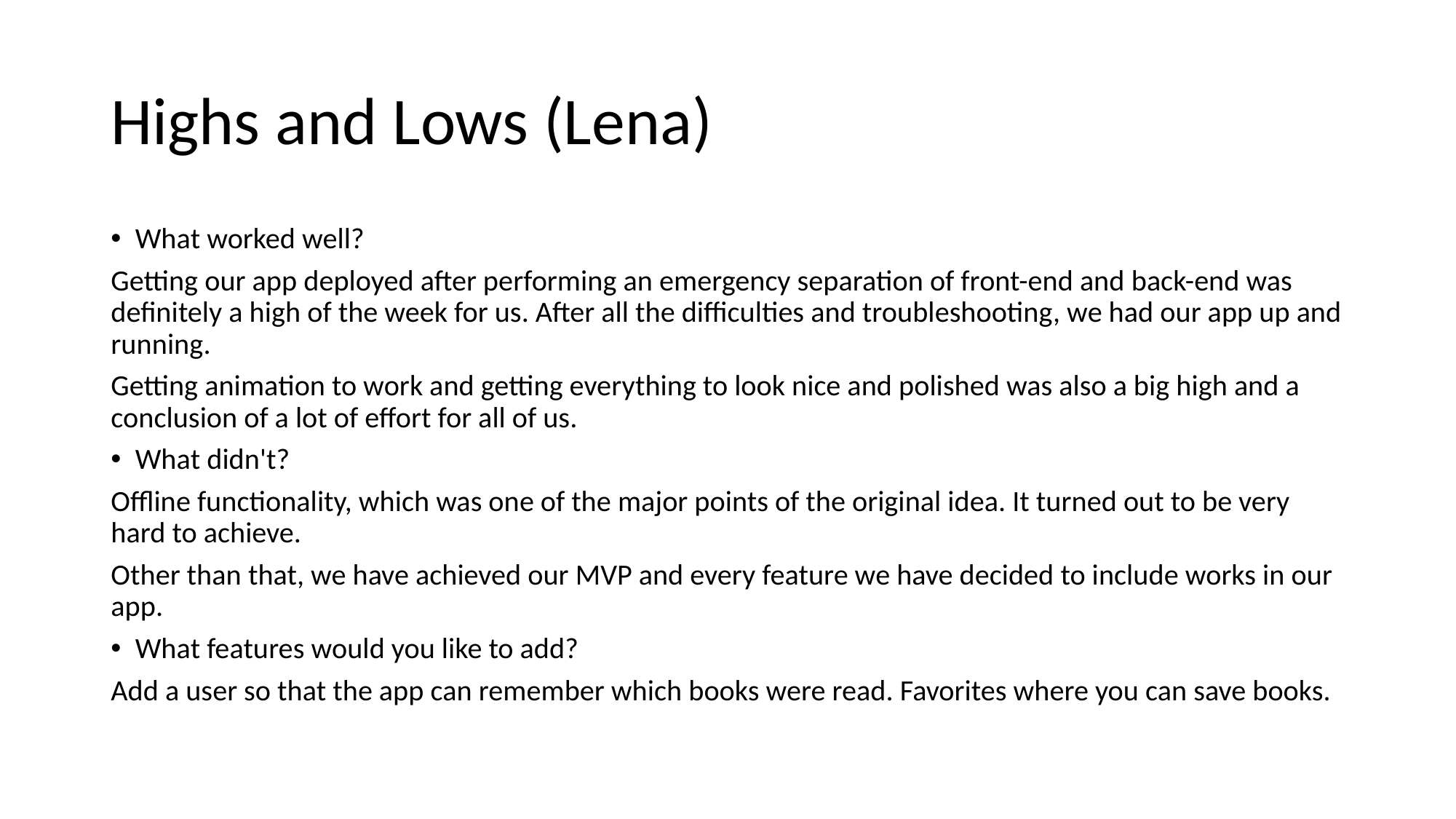

# Highs and Lows (Lena)
What worked well?
Getting our app deployed after performing an emergency separation of front-end and back-end was definitely a high of the week for us. After all the difficulties and troubleshooting, we had our app up and running.
Getting animation to work and getting everything to look nice and polished was also a big high and a conclusion of a lot of effort for all of us.
What didn't?
Offline functionality, which was one of the major points of the original idea. It turned out to be very hard to achieve.
Other than that, we have achieved our MVP and every feature we have decided to include works in our app.
What features would you like to add?
Add a user so that the app can remember which books were read. Favorites where you can save books.